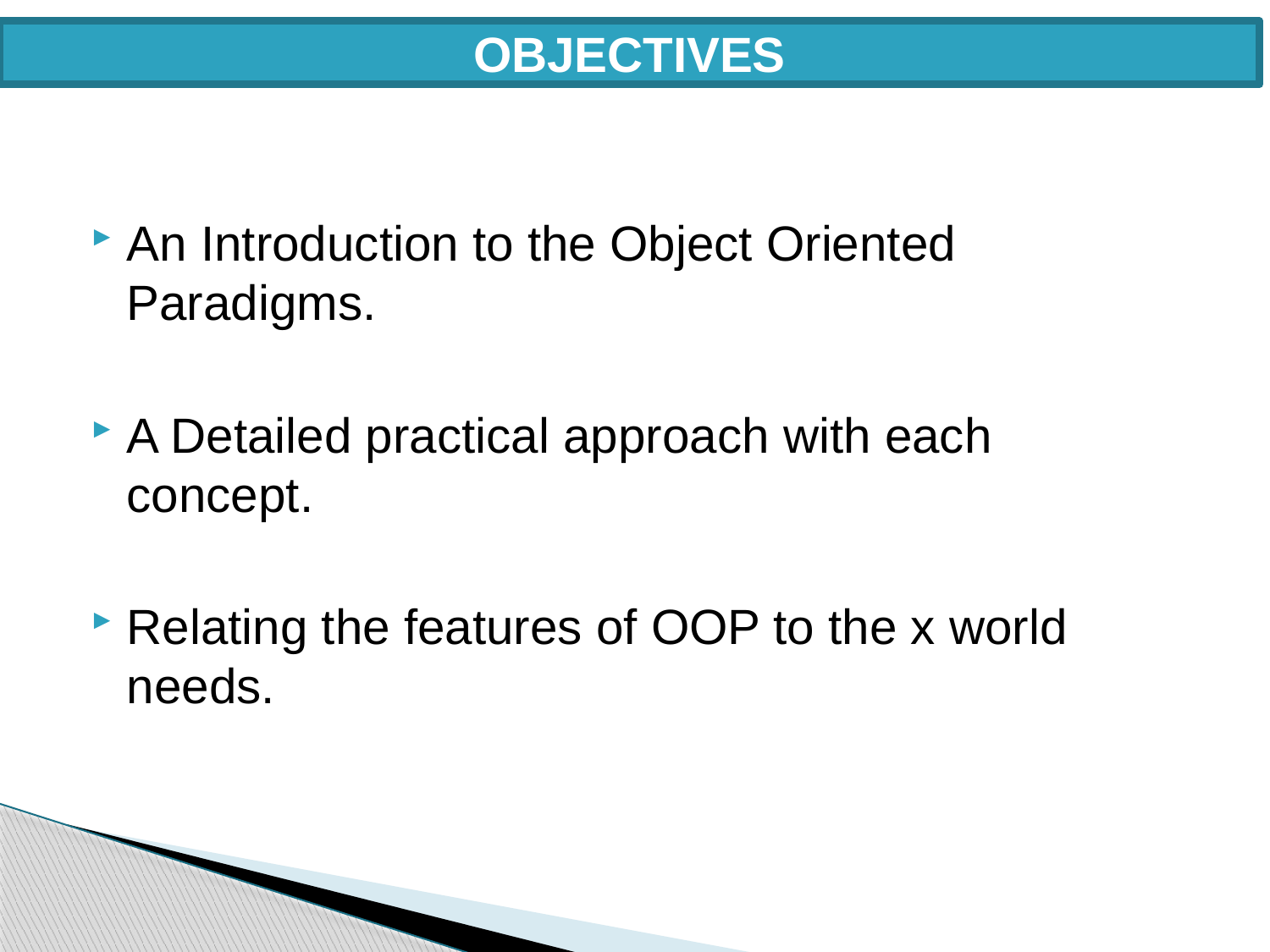

OBJECTIVES
An Introduction to the Object Oriented Paradigms.

A Detailed practical approach with each concept.

Relating the features of OOP to the x world needs.